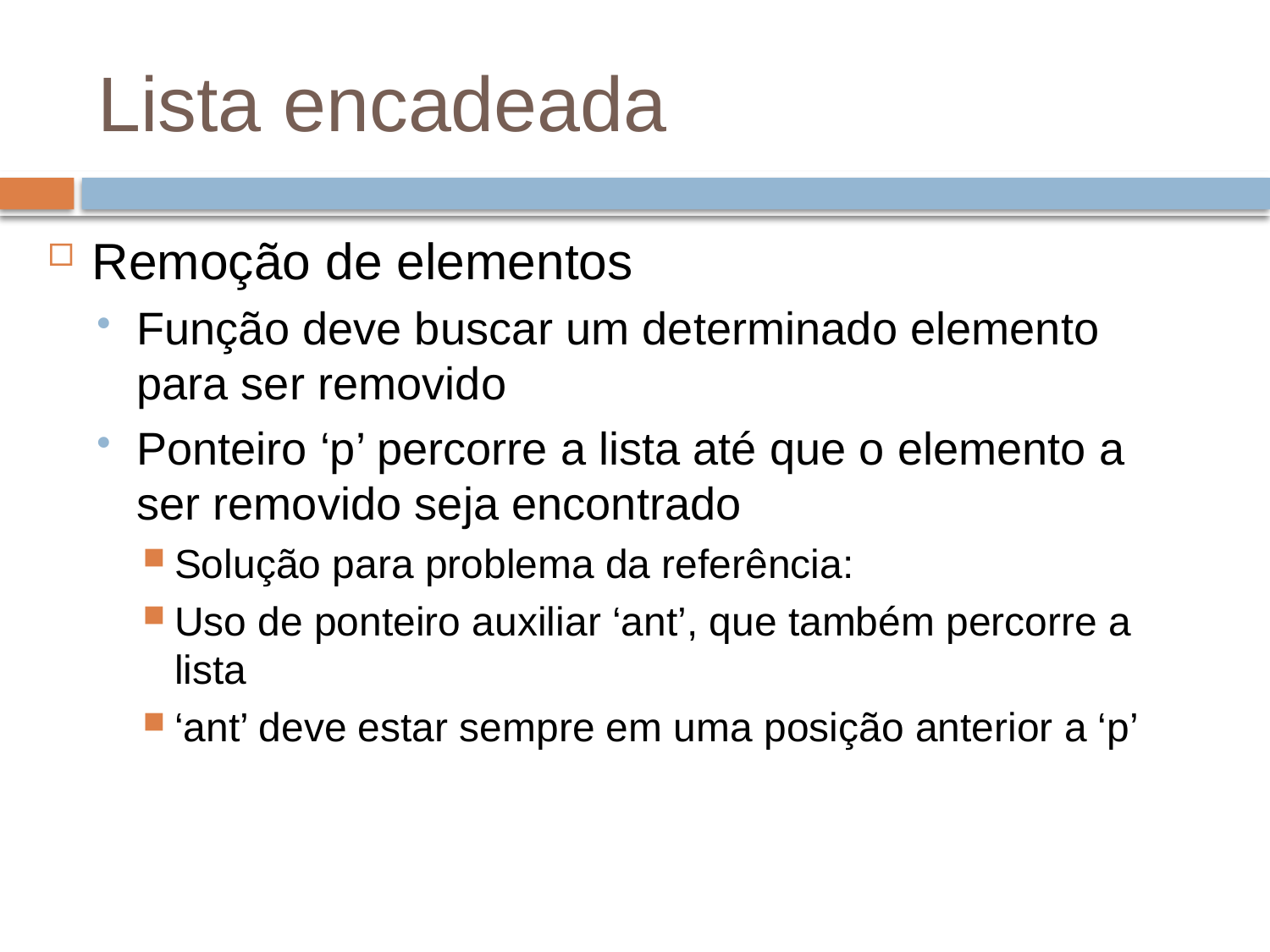

# Lista encadeada
Remoção de elementos
Função deve buscar um determinado elemento para ser removido
Ponteiro ‘p’ percorre a lista até que o elemento a ser removido seja encontrado
Solução para problema da referência:
Uso de ponteiro auxiliar ‘ant’, que também percorre a lista
‘ant’ deve estar sempre em uma posição anterior a ‘p’